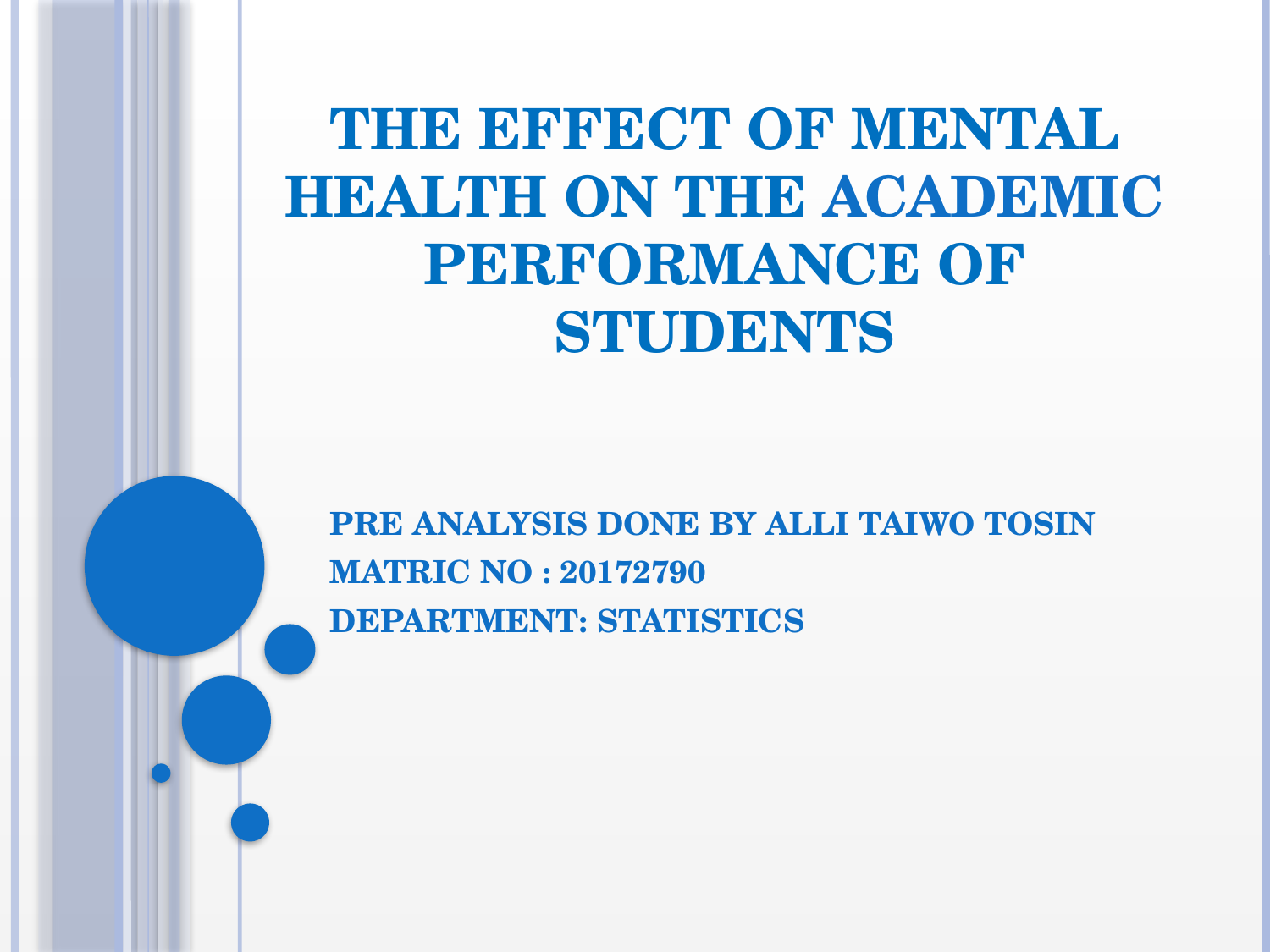

# The effect of mental health on the academic performance of students
PRE ANALYSIS DONE BY ALLI TAIWO TOSIN
MATRIC NO : 20172790
DEPARTMENT: STATISTICS